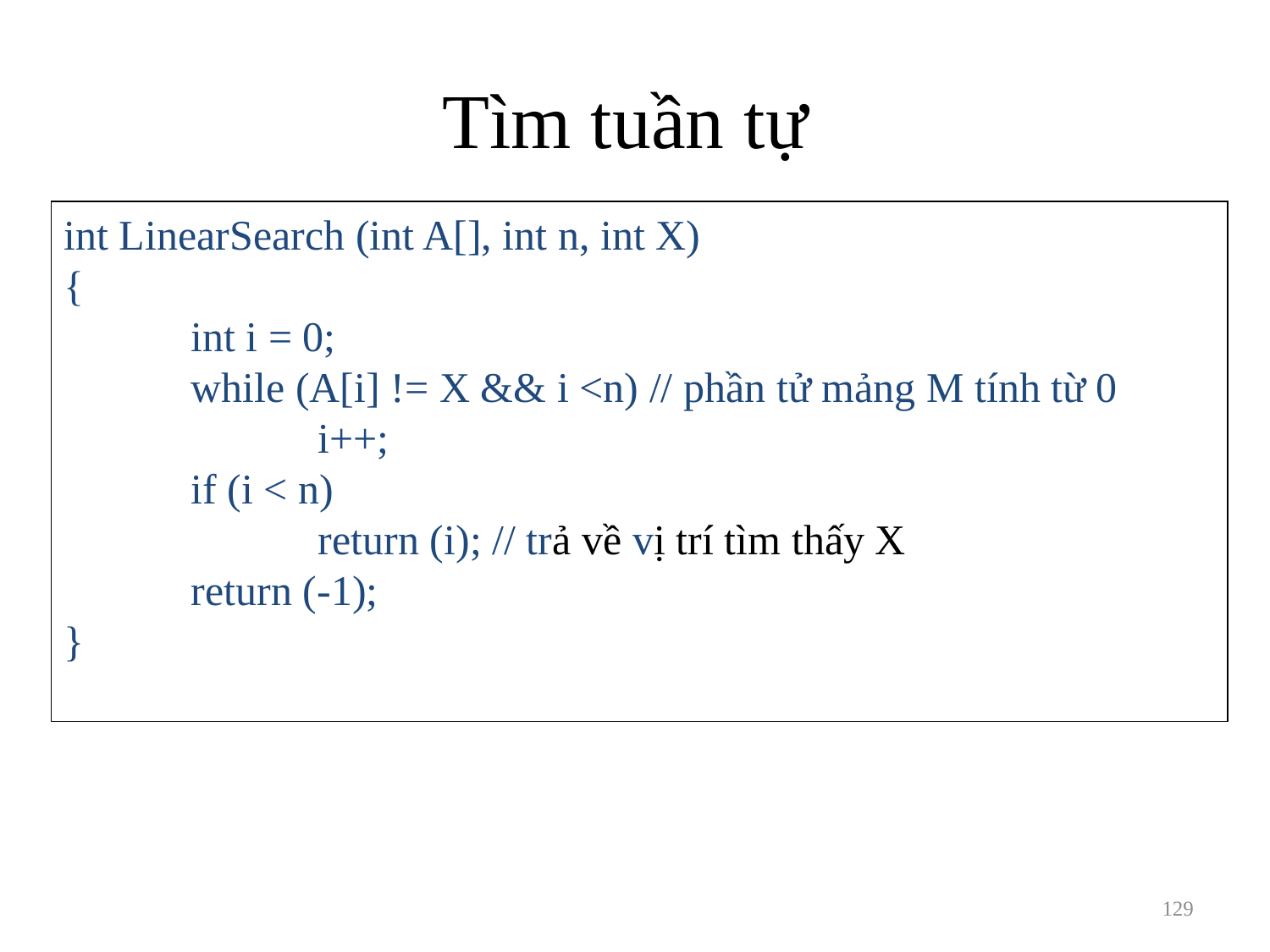

# Tìm tuần tự
int LinearSearch (int A[], int n, int X)
{
	int i = 0;
	while (A[i] != X && i <n) // phần tử mảng M tính từ 0
		i++;
	if (i < n)
		return (i); // trả về vị trí tìm thấy X
	return (-1);
}

129